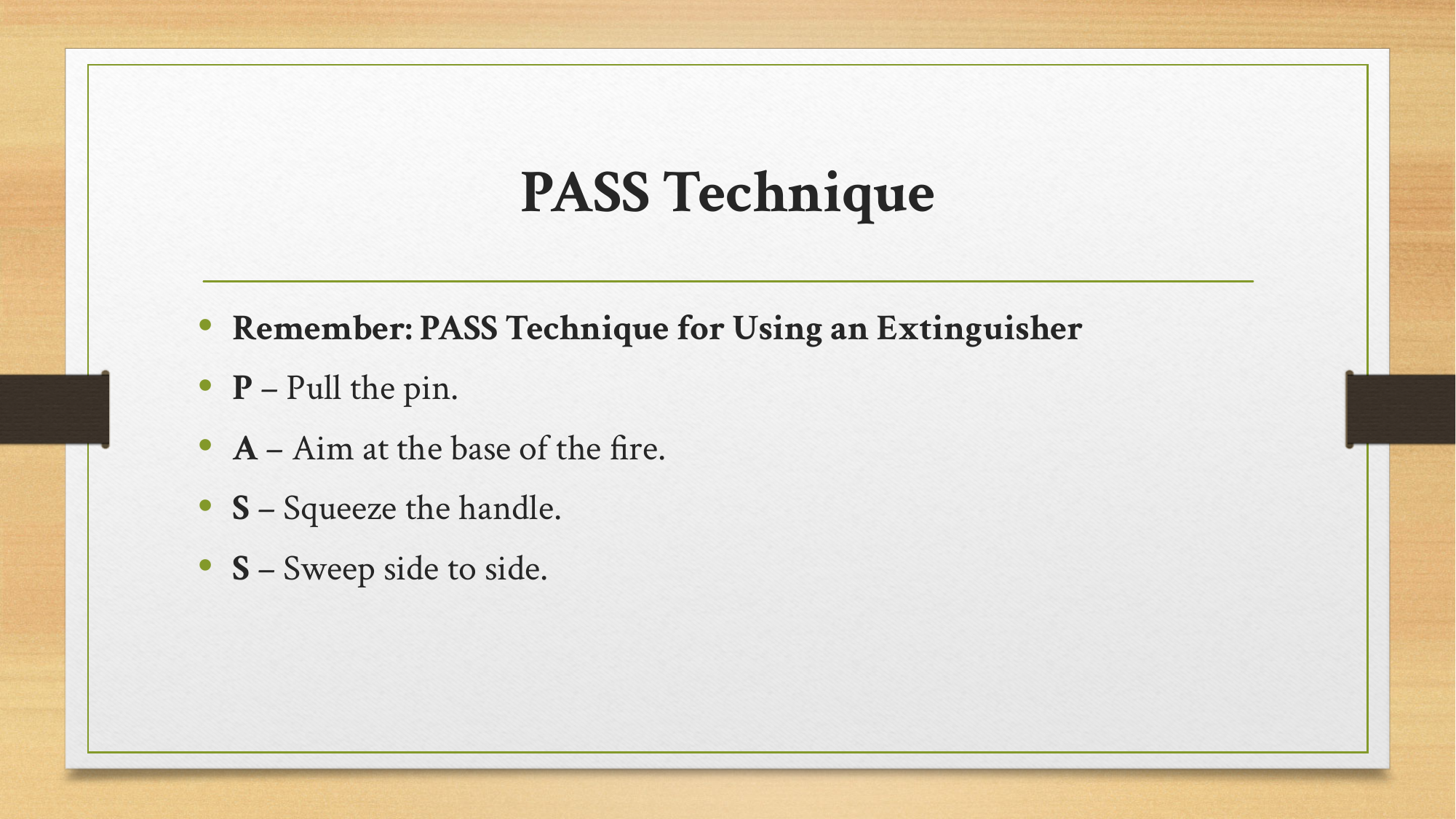

# PASS Technique
Remember: PASS Technique for Using an Extinguisher
P – Pull the pin.
A – Aim at the base of the fire.
S – Squeeze the handle.
S – Sweep side to side.